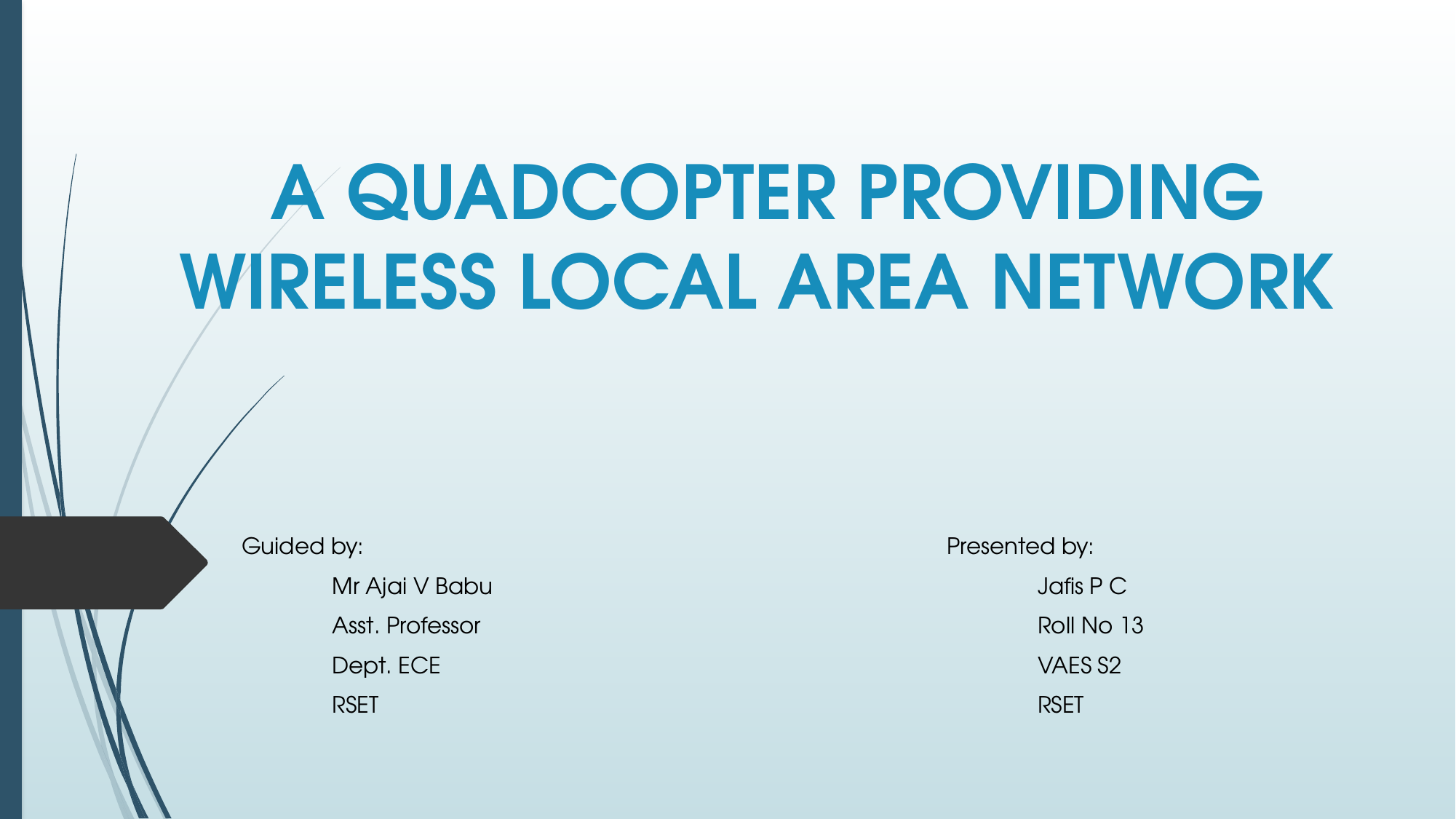

# A QUADCOPTER PROVIDING WIRELESS LOCAL AREA NETWORK
Guided by:
	Mr Ajai V Babu
	Asst. Professor
	Dept. ECE
	RSET

Presented by:
	Jafis P C
	Roll No 13
	VAES S2
	RSET